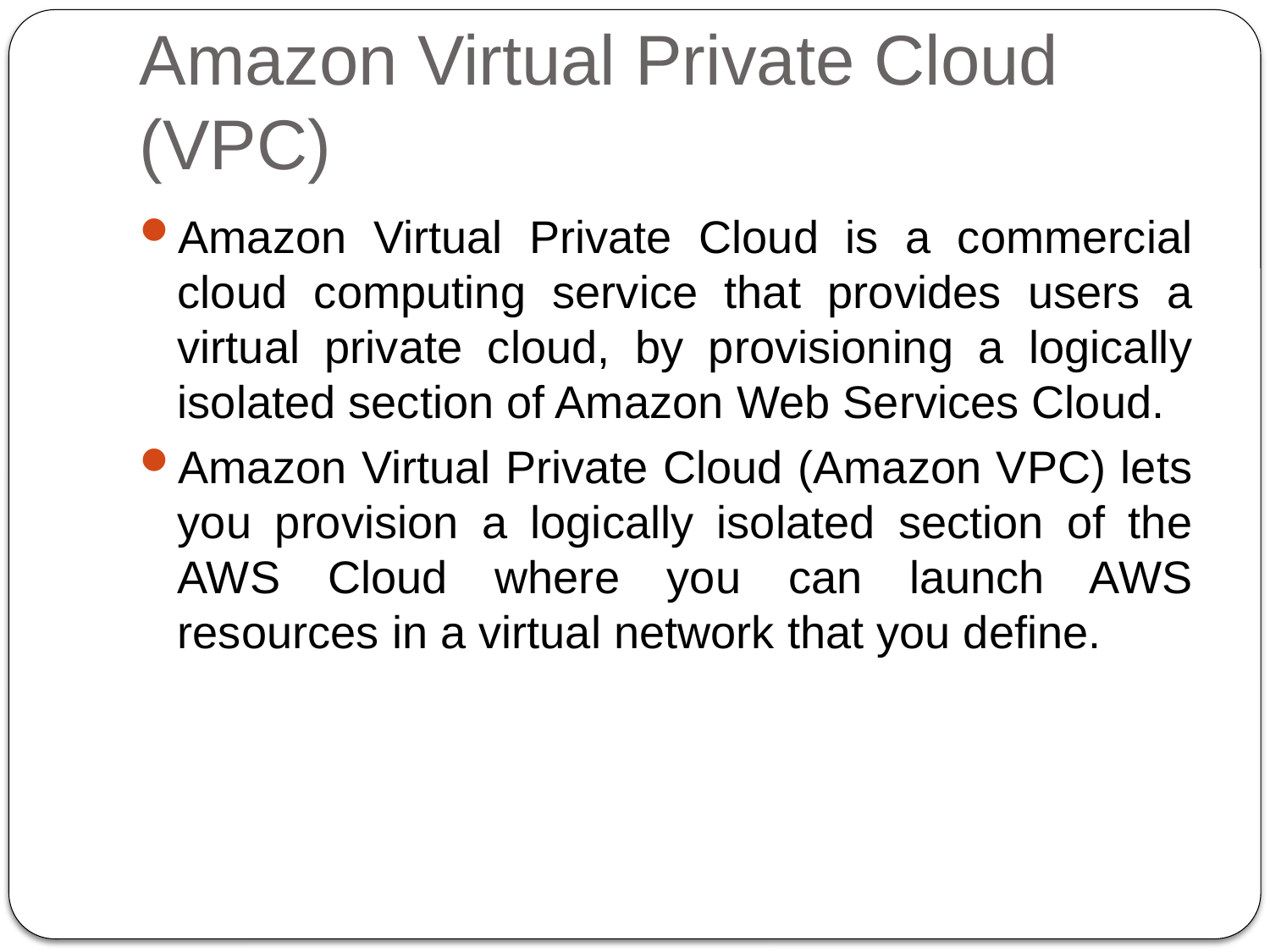

# Amazon Virtual Private Cloud (VPC)
Amazon Virtual Private Cloud is a commercial cloud computing service that provides users a virtual private cloud, by provisioning a logically isolated section of Amazon Web Services Cloud.
Amazon Virtual Private Cloud (Amazon VPC) lets you provision a logically isolated section of the AWS Cloud where you can launch AWS resources in a virtual network that you define.